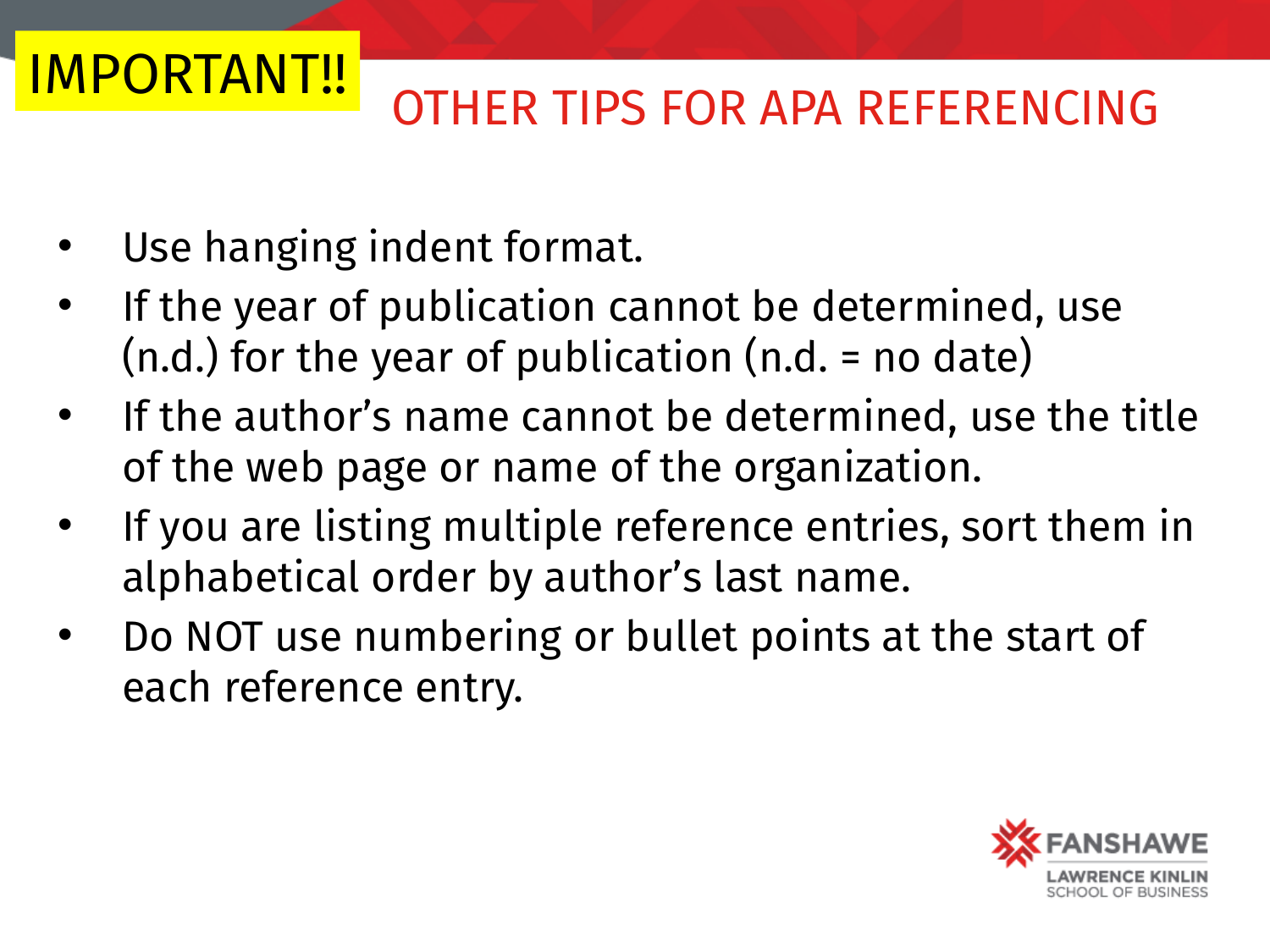

IMPORTANT!!
# Other tips for apa referencing
Use hanging indent format.
If the year of publication cannot be determined, use (n.d.) for the year of publication (n.d. = no date)
If the author’s name cannot be determined, use the title of the web page or name of the organization.
If you are listing multiple reference entries, sort them in alphabetical order by author’s last name.
Do NOT use numbering or bullet points at the start of each reference entry.

1-26